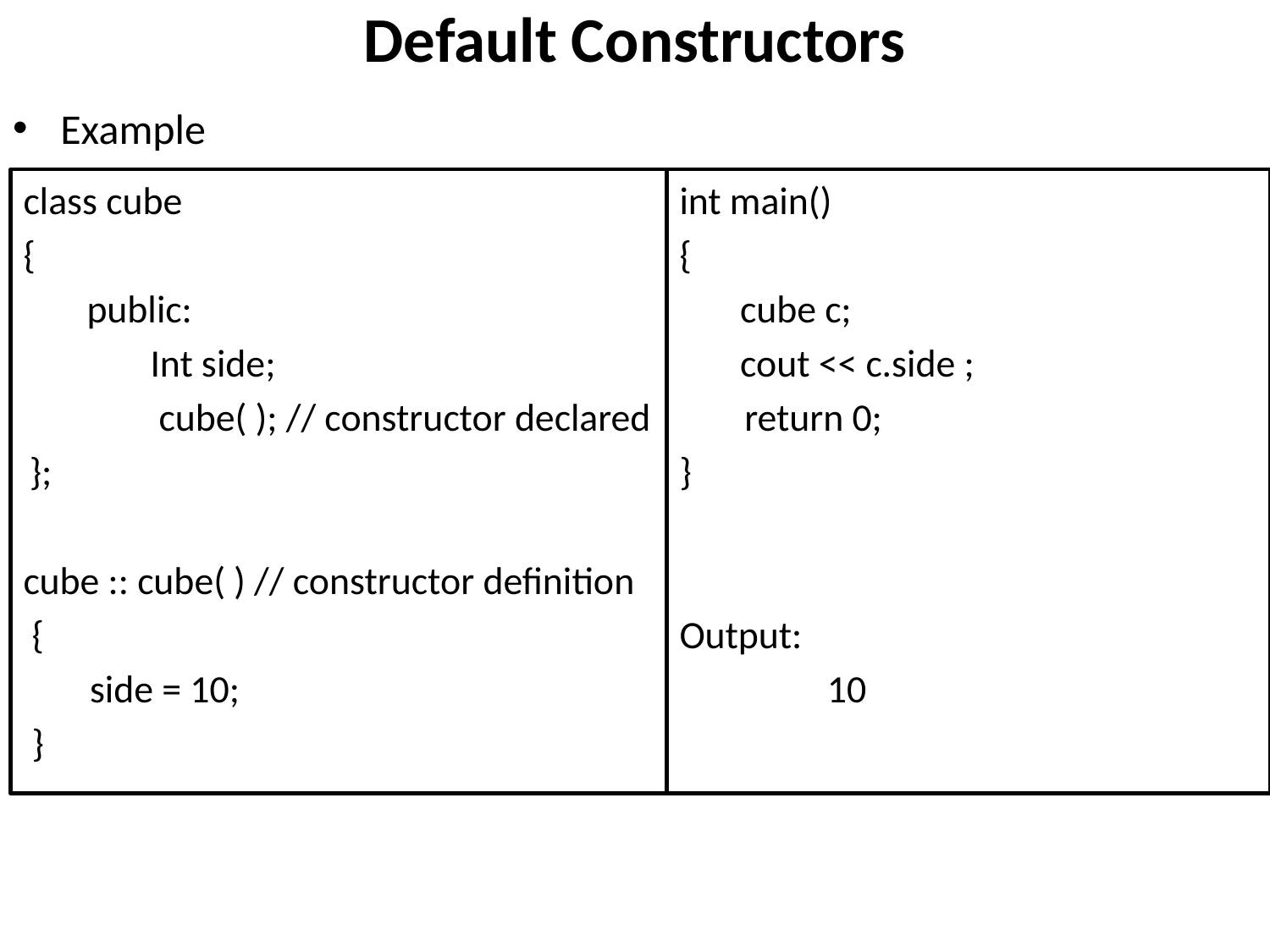

# Default Constructors
Example

class cube
{
public:
Int side;
 cube( ); // constructor declared
};

cube :: cube( ) // constructor definition
 {
 	    side = 10;
 }
int main()
{
       cube c;
       cout << c.side ;
	  return 0;
}

Output:
                 10